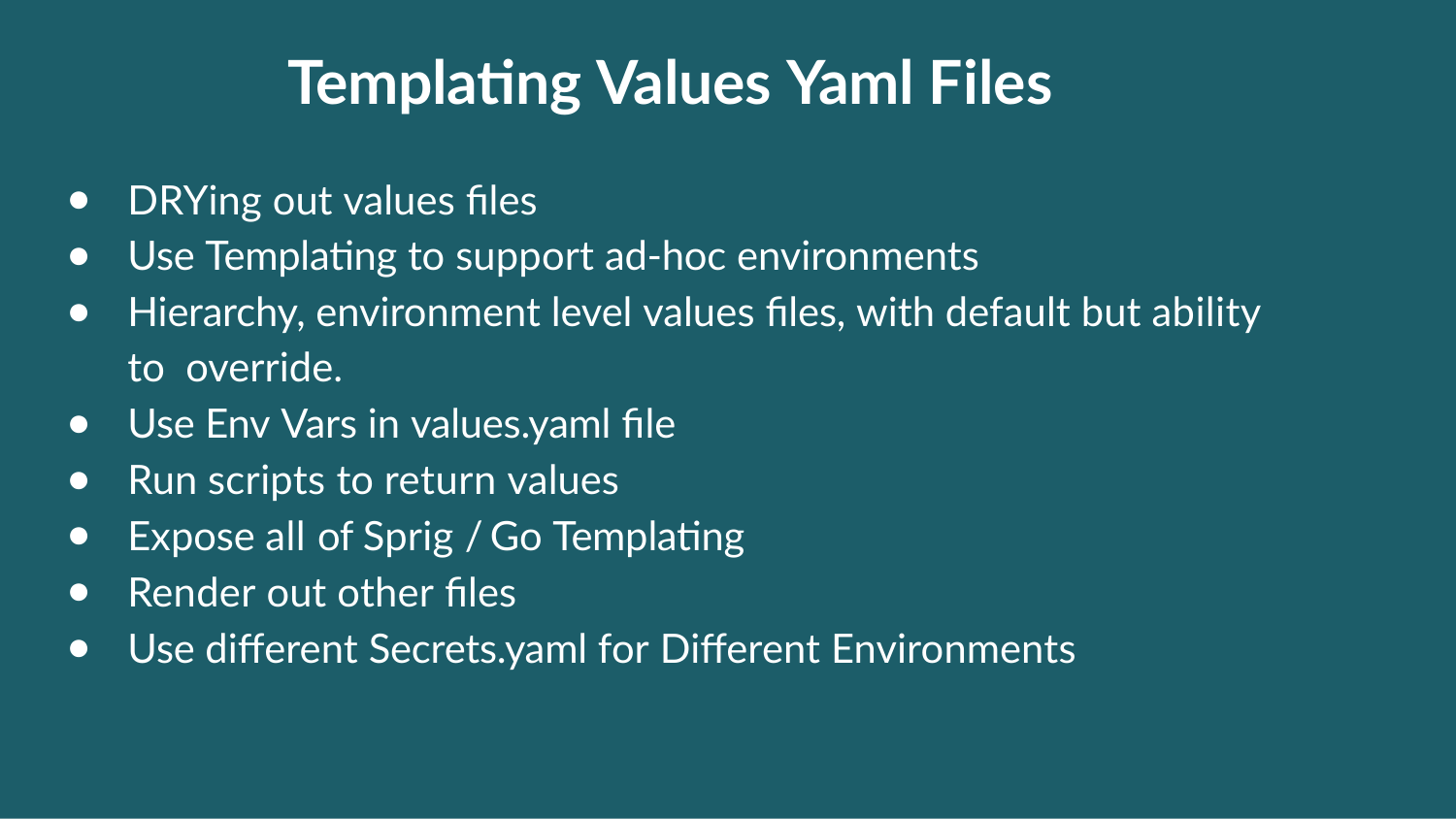

# Templating Values Yaml Files
DRYing out values ﬁles
Use Templating to support ad-hoc environments
Hierarchy, environment level values ﬁles, with default but ability to  override.
Use Env Vars in values.yaml ﬁle
Run scripts to return values
Expose all of Sprig / Go Templating
Render out other ﬁles
Use different Secrets.yaml for Different Environments